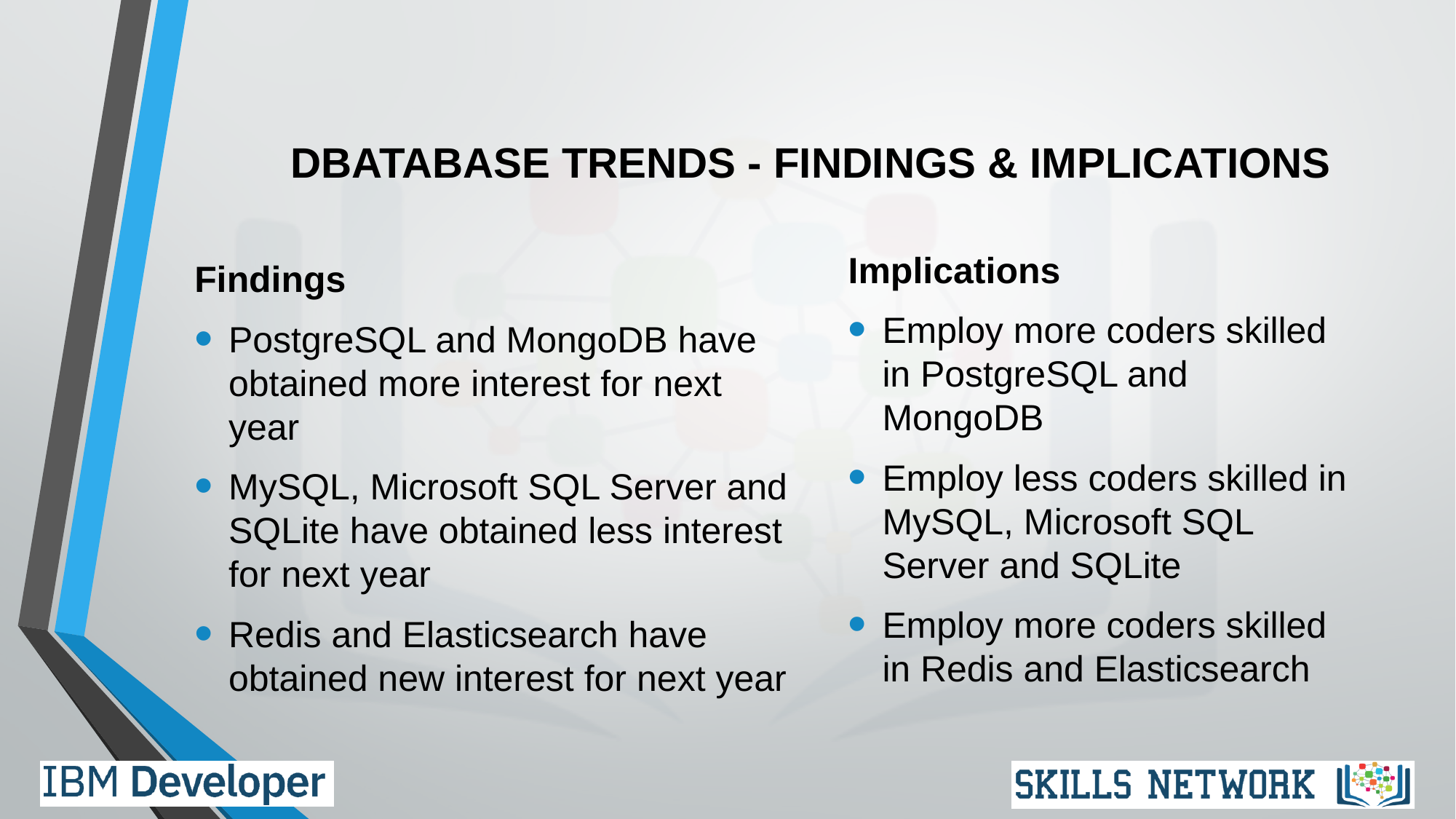

# DBATABASE TRENDS - FINDINGS & IMPLICATIONS
Findings
PostgreSQL and MongoDB have obtained more interest for next year
MySQL, Microsoft SQL Server and SQLite have obtained less interest for next year
Redis and Elasticsearch have obtained new interest for next year
Implications
Employ more coders skilled in PostgreSQL and MongoDB
Employ less coders skilled in MySQL, Microsoft SQL Server and SQLite
Employ more coders skilled in Redis and Elasticsearch